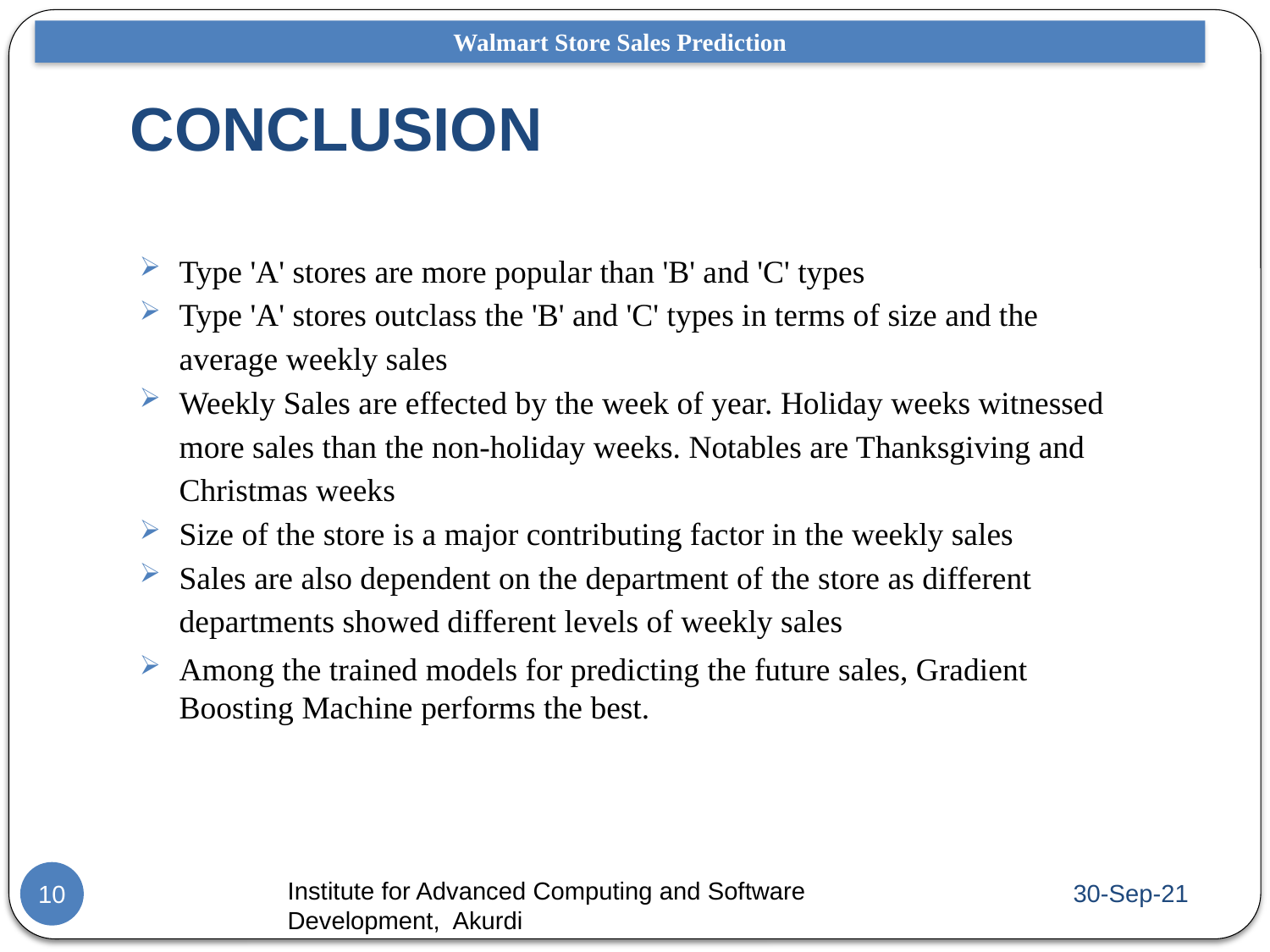

Walmart Store Sales Prediction
# CONCLUSION

Type 'A' stores are more popular than 'B' and 'C' types
Type 'A' stores outclass the 'B' and 'C' types in terms of size and the average weekly sales
Weekly Sales are effected by the week of year. Holiday weeks witnessed more sales than the non-holiday weeks. Notables are Thanksgiving and Christmas weeks
Size of the store is a major contributing factor in the weekly sales
Sales are also dependent on the department of the store as different departments showed different levels of weekly sales
Among the trained models for predicting the future sales, Gradient Boosting Machine performs the best.

30-Sep-21
10
Institute for Advanced Computing and Software Development,  Akurdi